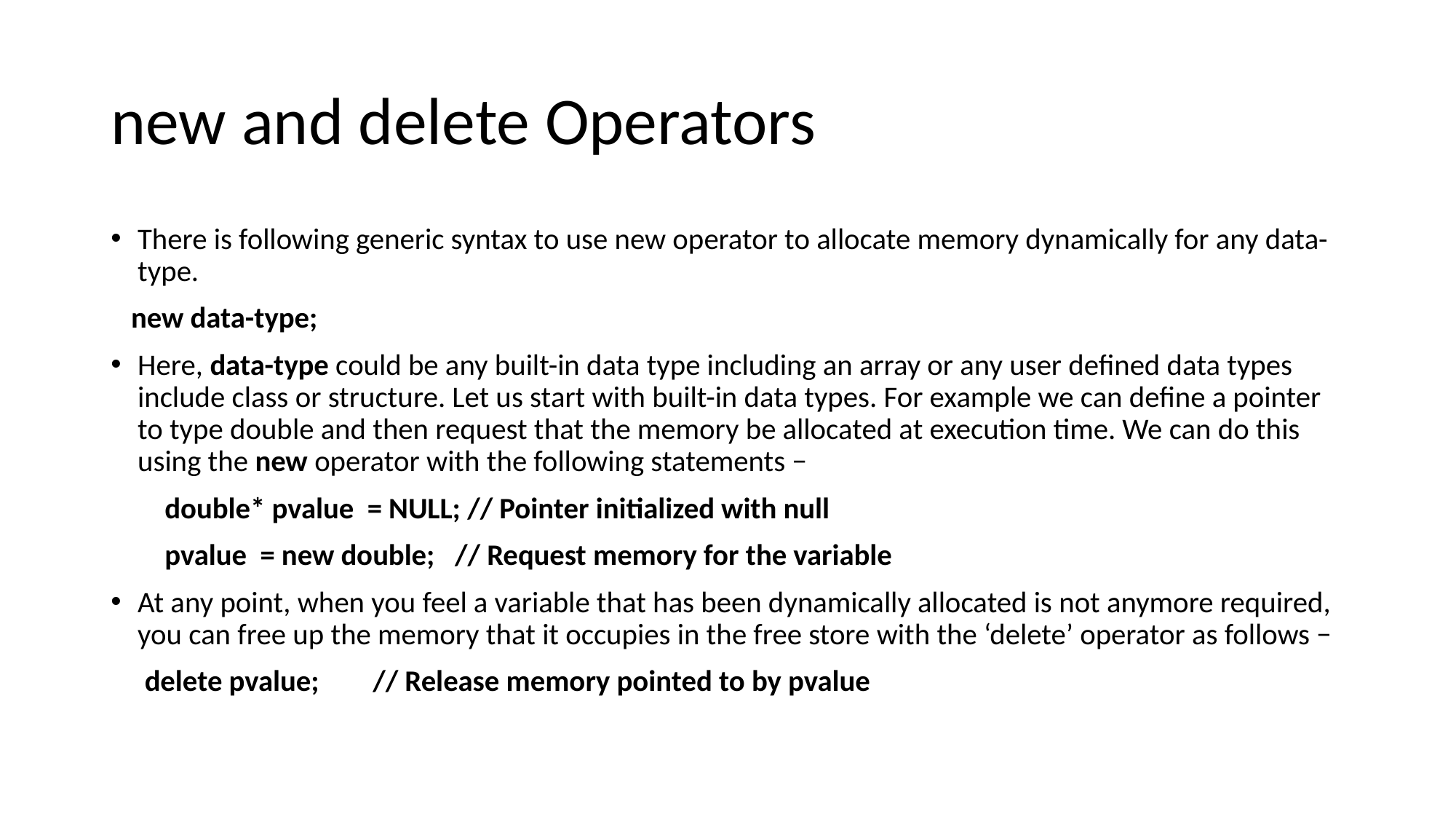

# new and delete Operators
There is following generic syntax to use new operator to allocate memory dynamically for any data-type.
   new data-type;
Here, data-type could be any built-in data type including an array or any user defined data types include class or structure. Let us start with built-in data types. For example we can define a pointer to type double and then request that the memory be allocated at execution time. We can do this using the new operator with the following statements −
        double* pvalue  = NULL; // Pointer initialized with null
        pvalue  = new double;   // Request memory for the variable
At any point, when you feel a variable that has been dynamically allocated is not anymore required, you can free up the memory that it occupies in the free store with the ‘delete’ operator as follows −
     delete pvalue;        // Release memory pointed to by pvalue